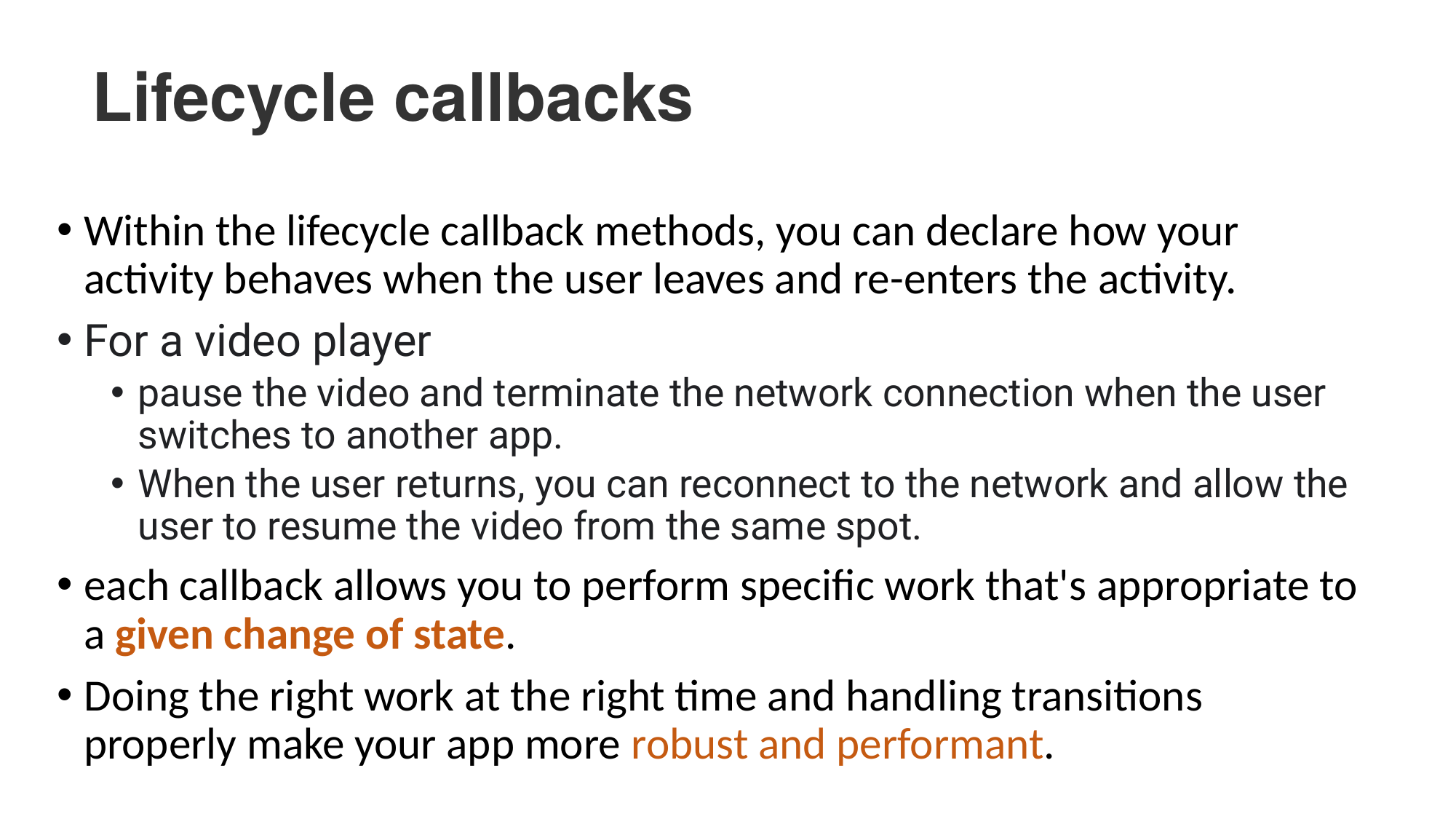

# Lifecycle callbacks
Within the lifecycle callback methods, you can declare how your activity behaves when the user leaves and re-enters the activity.
For a video player
pause the video and terminate the network connection when the user switches to another app.
When the user returns, you can reconnect to the network and allow the user to resume the video from the same spot.
each callback allows you to perform specific work that's appropriate to a given change of state.
Doing the right work at the right time and handling transitions properly make your app more robust and performant.